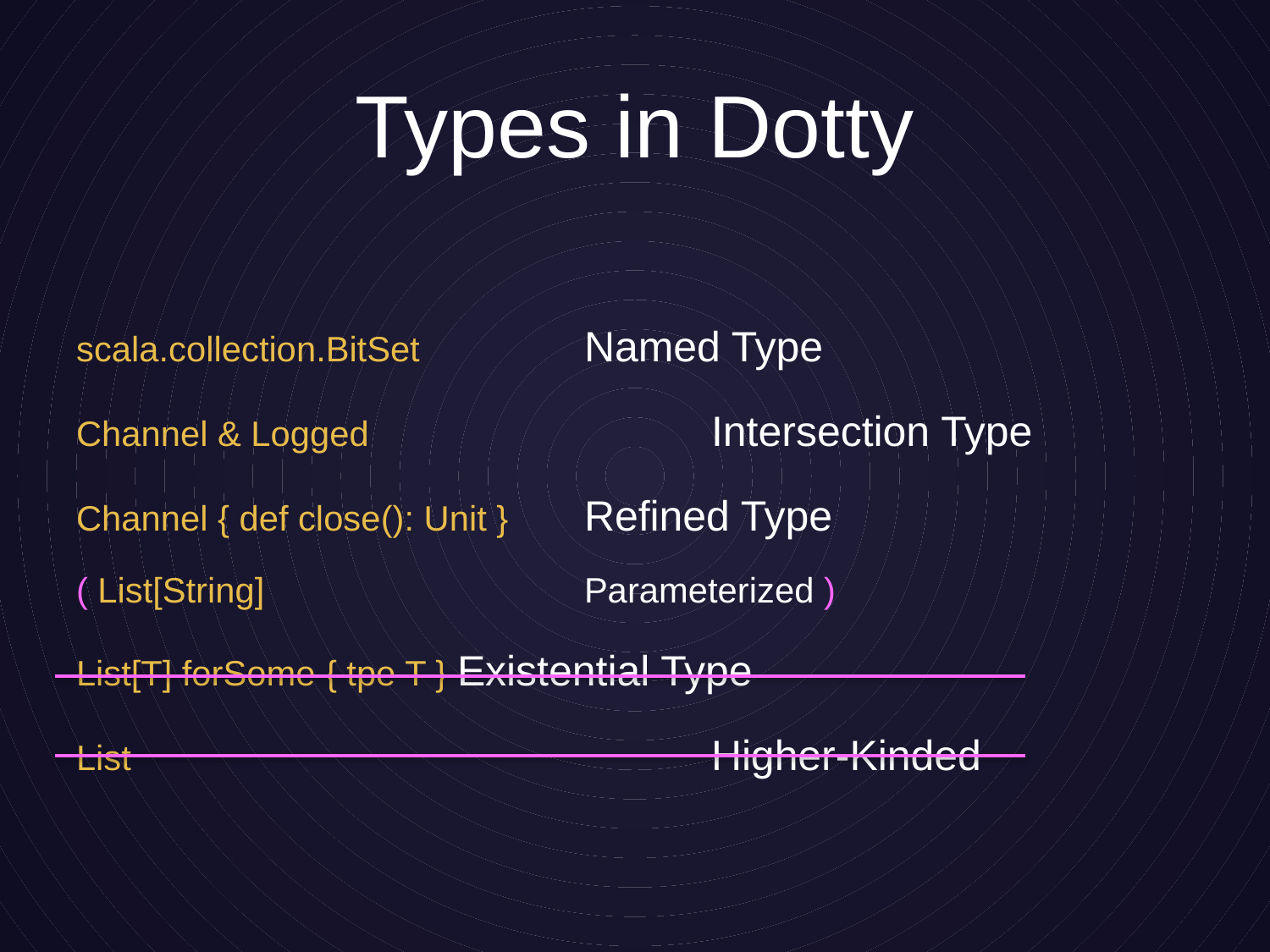

# Types in Dotty
scala.collection.BitSet		Named Type
Channel & Logged			Intersection Type
Channel { def close(): Unit }	Refined Type
( List[String]			Parameterized )
List[T] forSome { tpe T }	Existential Type
List					Higher-Kinded